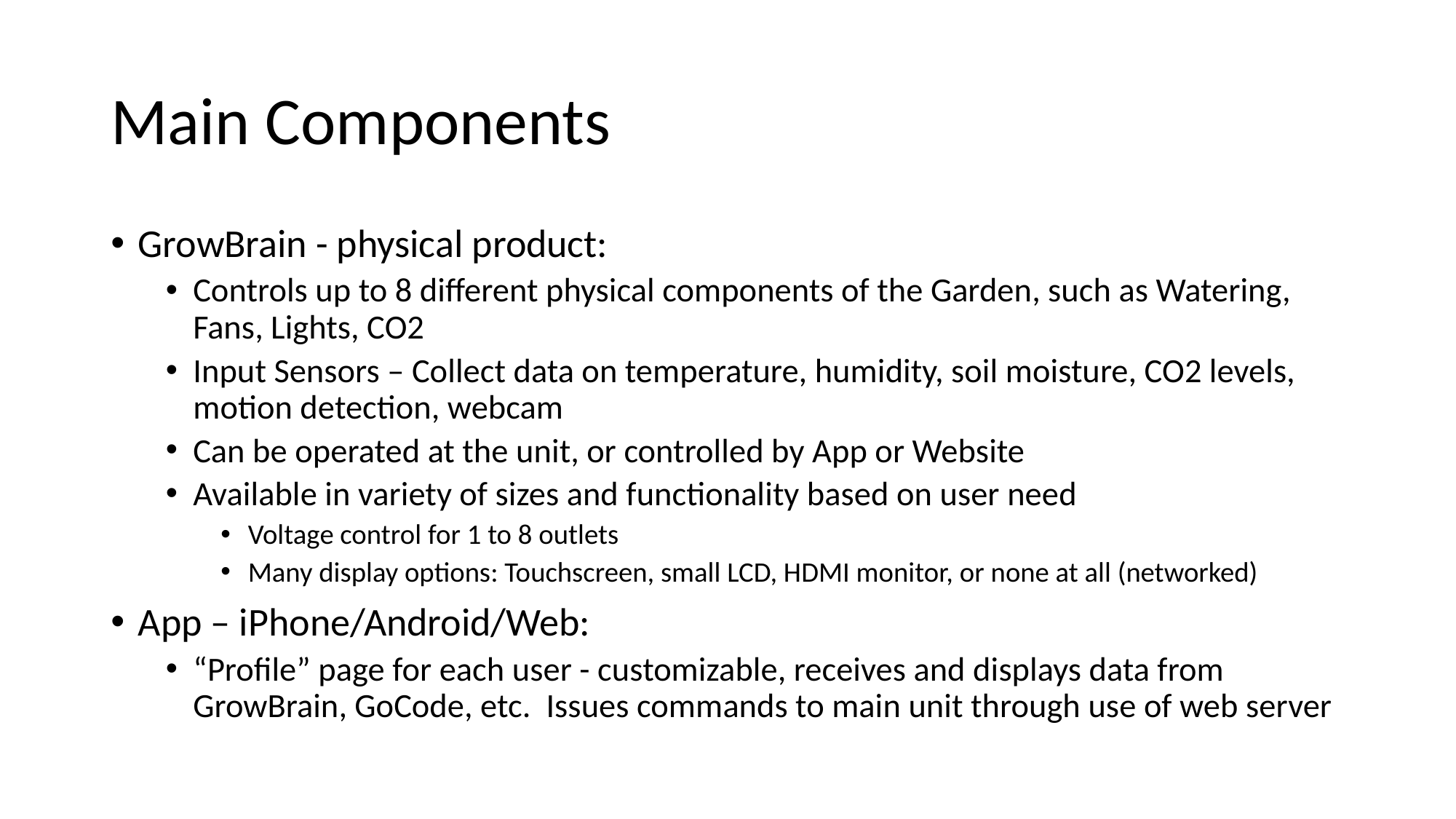

# Main Components
GrowBrain - physical product:
Controls up to 8 different physical components of the Garden, such as Watering, Fans, Lights, CO2
Input Sensors – Collect data on temperature, humidity, soil moisture, CO2 levels, motion detection, webcam
Can be operated at the unit, or controlled by App or Website
Available in variety of sizes and functionality based on user need
Voltage control for 1 to 8 outlets
Many display options: Touchscreen, small LCD, HDMI monitor, or none at all (networked)
App – iPhone/Android/Web:
“Profile” page for each user - customizable, receives and displays data from GrowBrain, GoCode, etc.  Issues commands to main unit through use of web server